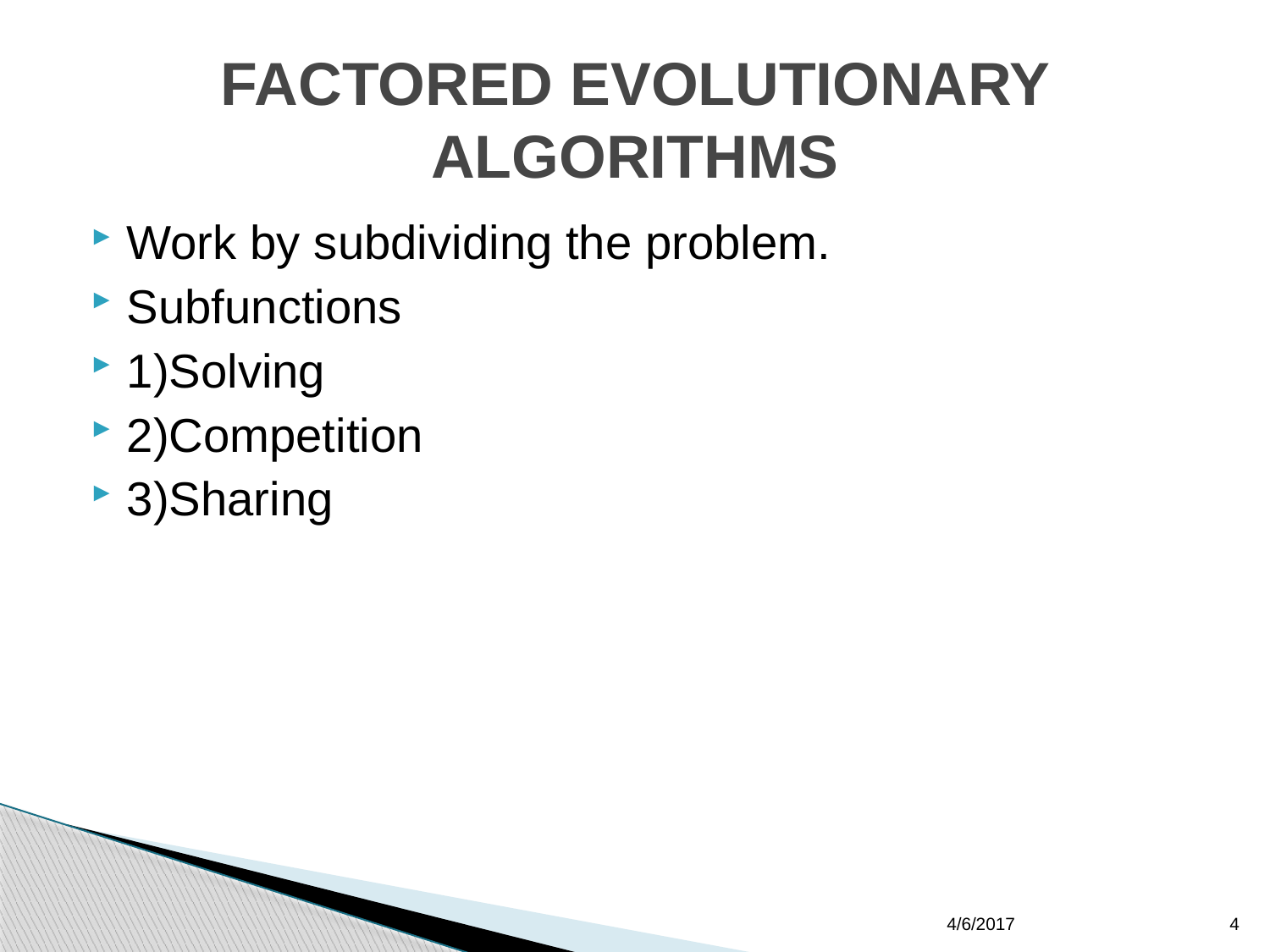

# FACTORED EVOLUTIONARY ALGORITHMS
Work by subdividing the problem.
Subfunctions
1)Solving
2)Competition
3)Sharing

4/6/2017
4